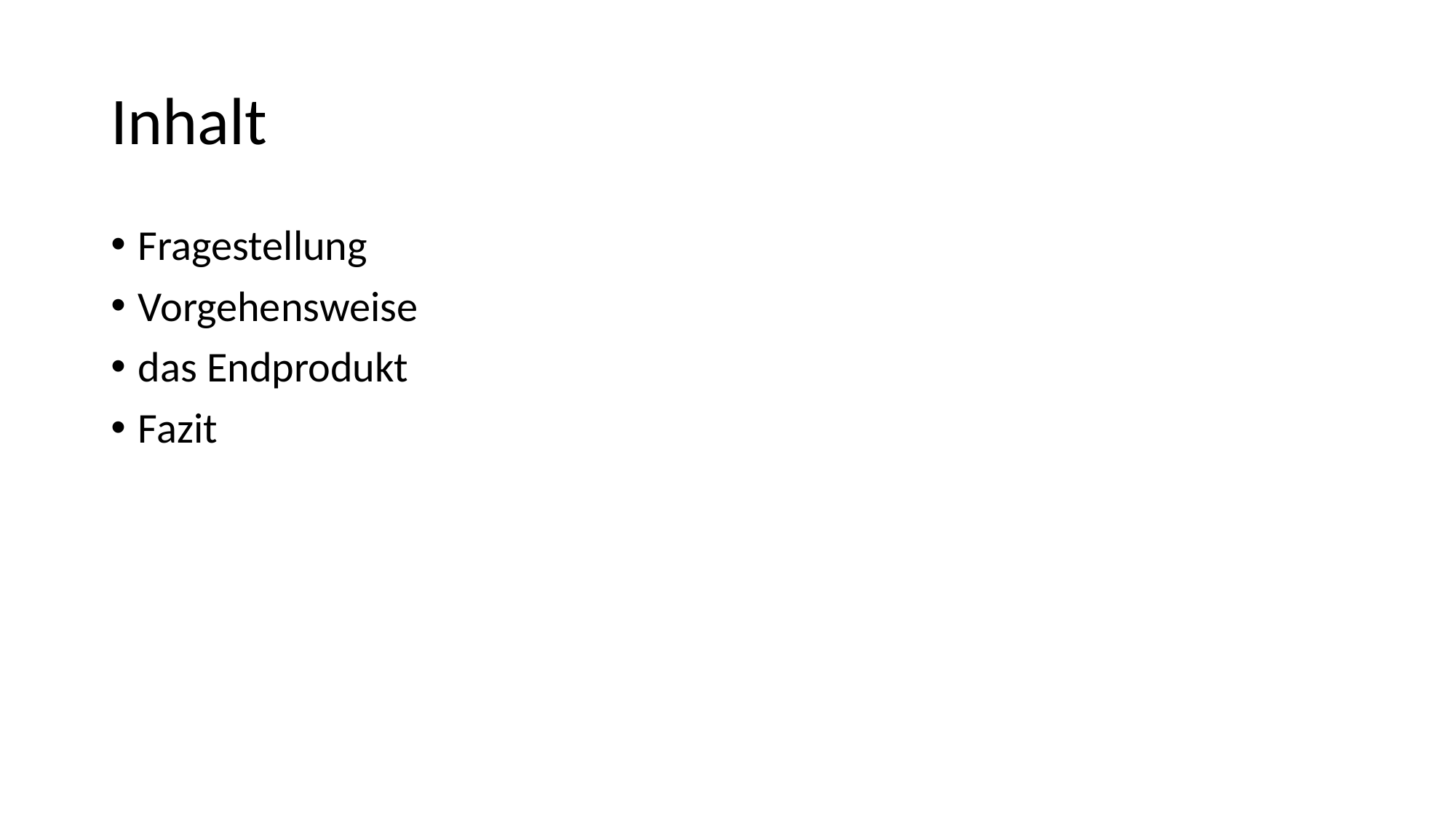

# Inhalt
Fragestellung
Vorgehensweise
das Endprodukt
Fazit